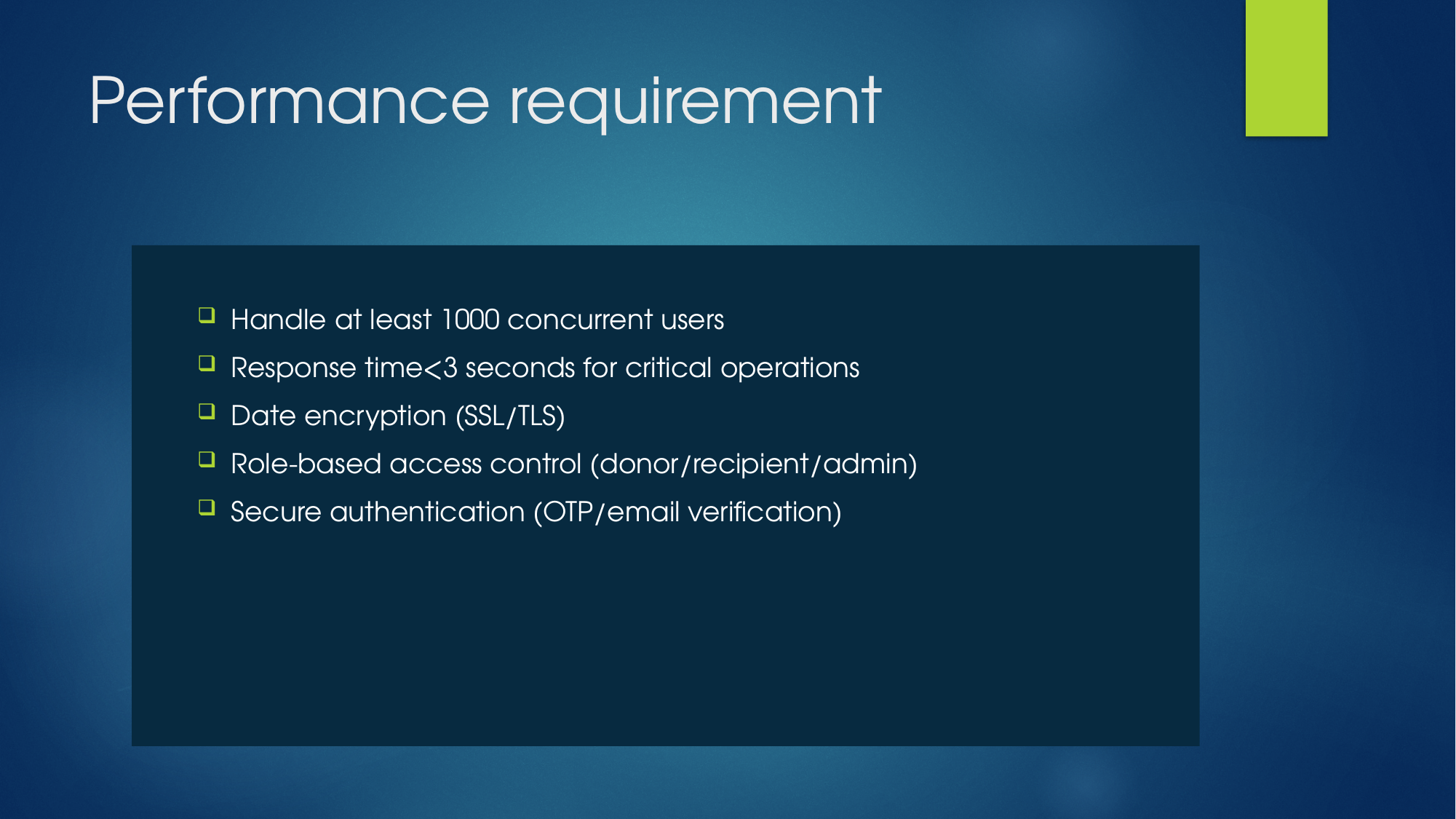

# Performance requirement

Handle at least 1000 concurrent users
Response time<3 seconds for critical operations
Date encryption (SSL/TLS)
Role-based access control (donor/recipient/admin)
Secure authentication (OTP/email verification)